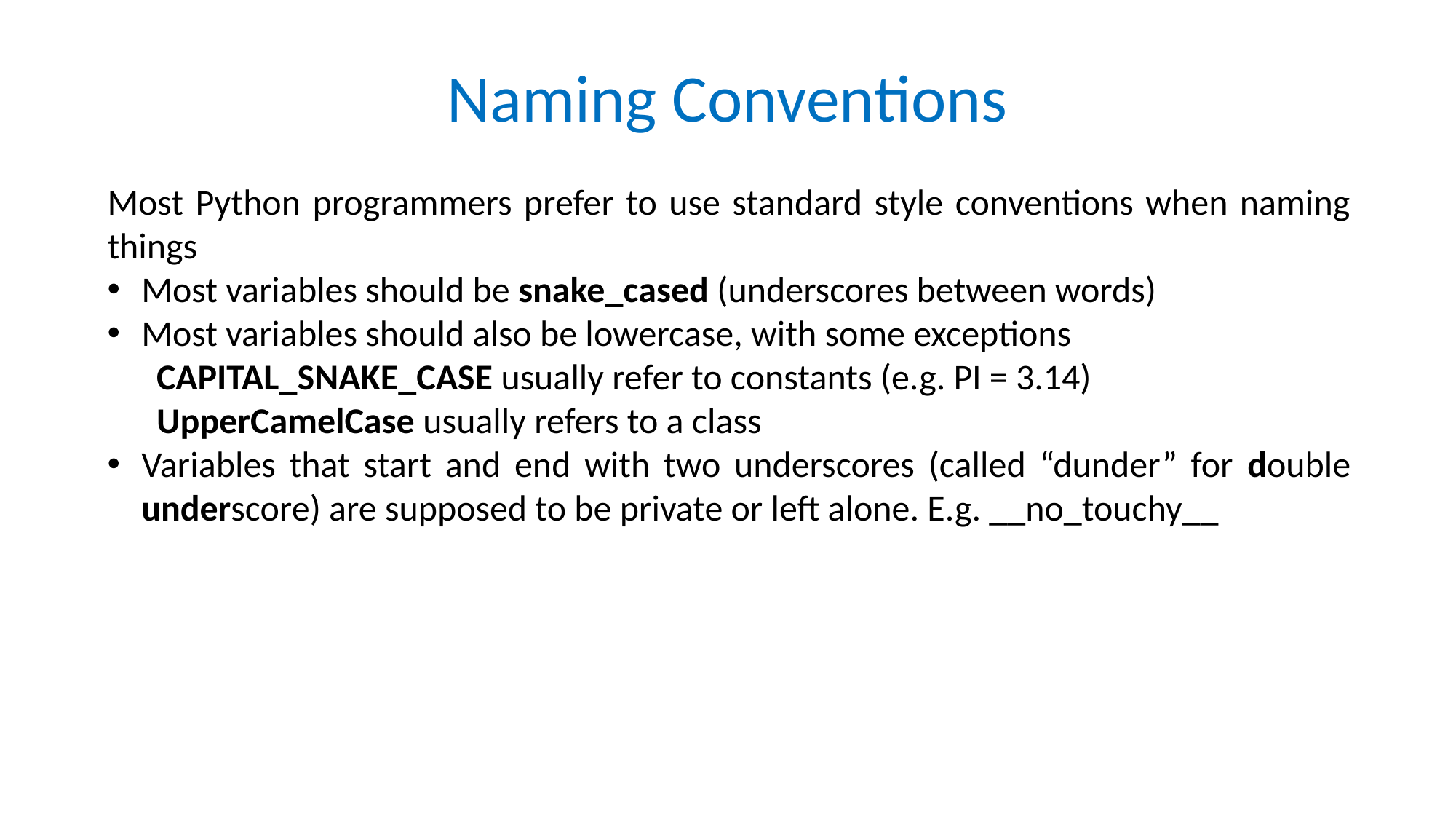

# Naming Conventions
Most Python programmers prefer to use standard style conventions when naming things
Most variables should be snake_cased (underscores between words)
Most variables should also be lowercase, with some exceptions
      CAPITAL_SNAKE_CASE usually refer to constants (e.g. PI = 3.14)
      UpperCamelCase usually refers to a class
Variables that start and end with two underscores (called “dunder” for double underscore) are supposed to be private or left alone. E.g. __no_touchy__